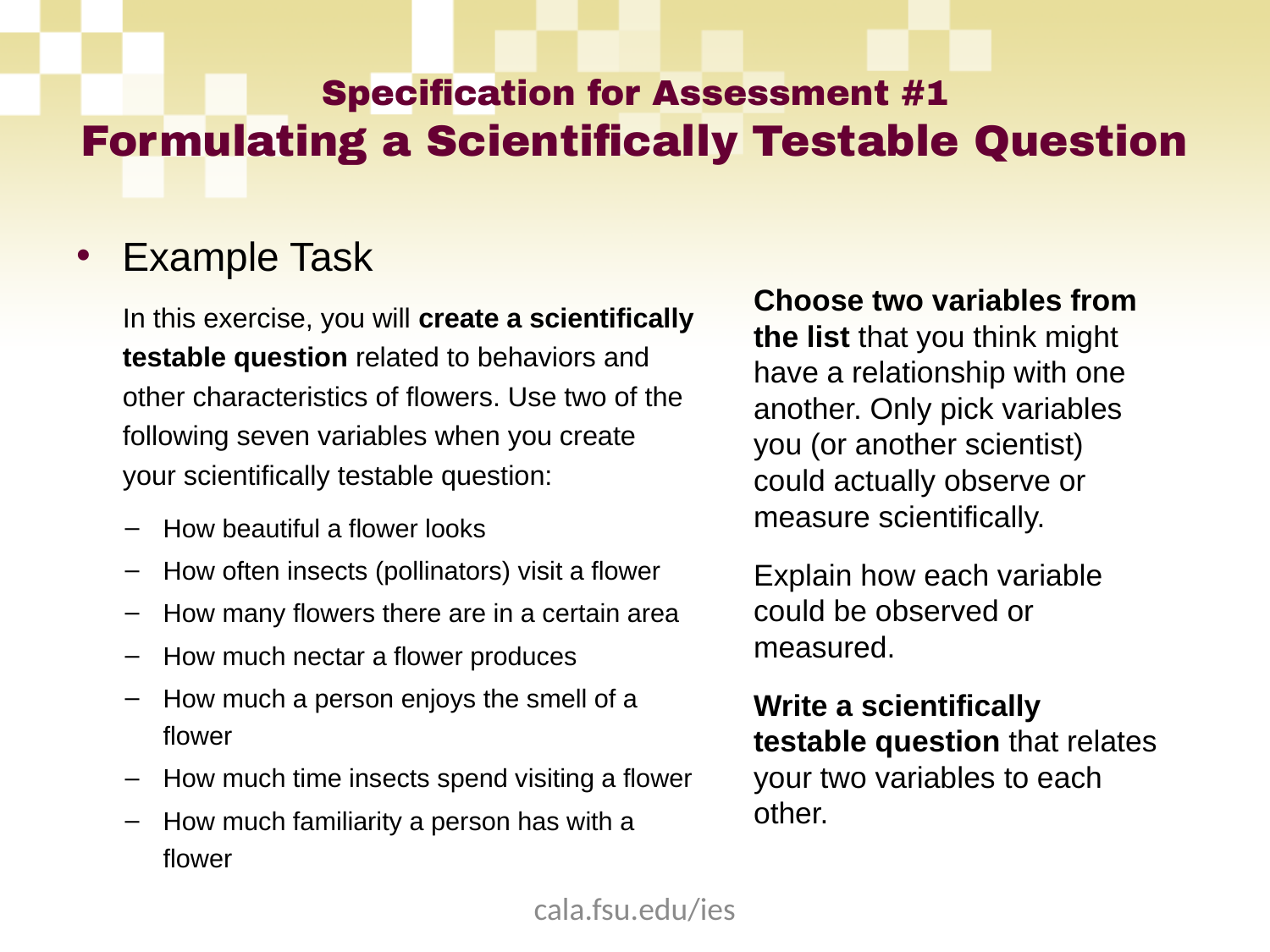

# Specification for Assessment #1 Formulating a Scientifically Testable Question
Example Task
In this exercise, you will create a scientifically testable question related to behaviors and other characteristics of flowers. Use two of the following seven variables when you create your scientifically testable question:
How beautiful a flower looks
How often insects (pollinators) visit a flower
How many flowers there are in a certain area
How much nectar a flower produces
How much a person enjoys the smell of a flower
How much time insects spend visiting a flower
How much familiarity a person has with a flower
Choose two variables from the list that you think might have a relationship with one another. Only pick variables you (or another scientist) could actually observe or measure scientifically.
Explain how each variable could be observed or measured.
Write a scientifically testable question that relates your two variables to each other.
cala.fsu.edu/ies